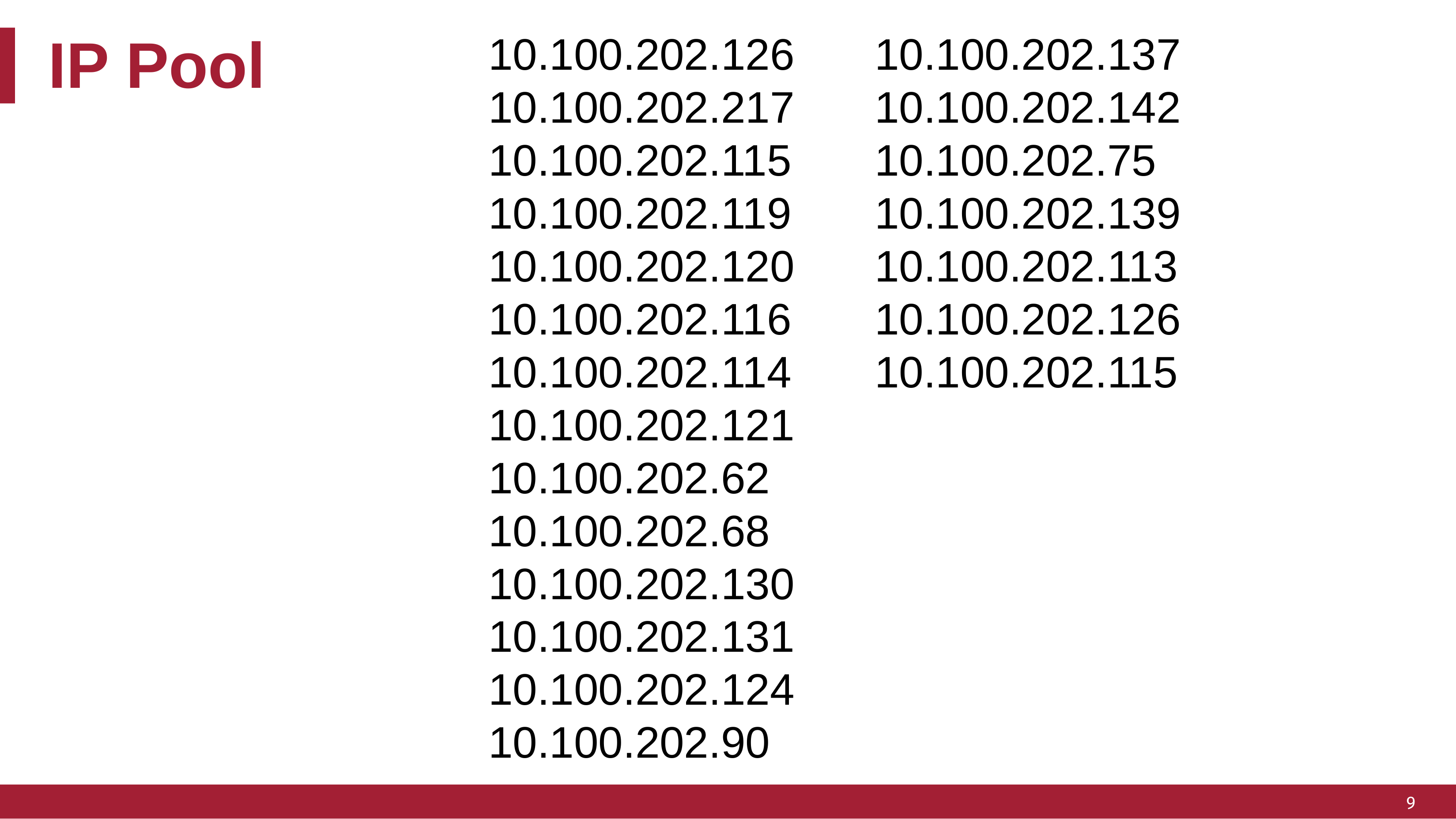

IP Pool
10.100.202.126
10.100.202.217
10.100.202.115
10.100.202.119
10.100.202.120
10.100.202.116
10.100.202.114
10.100.202.121
10.100.202.62
10.100.202.68
10.100.202.130
10.100.202.131
10.100.202.124
10.100.202.90
10.100.202.137
10.100.202.142
10.100.202.75
10.100.202.139
10.100.202.113
10.100.202.126
10.100.202.115
9